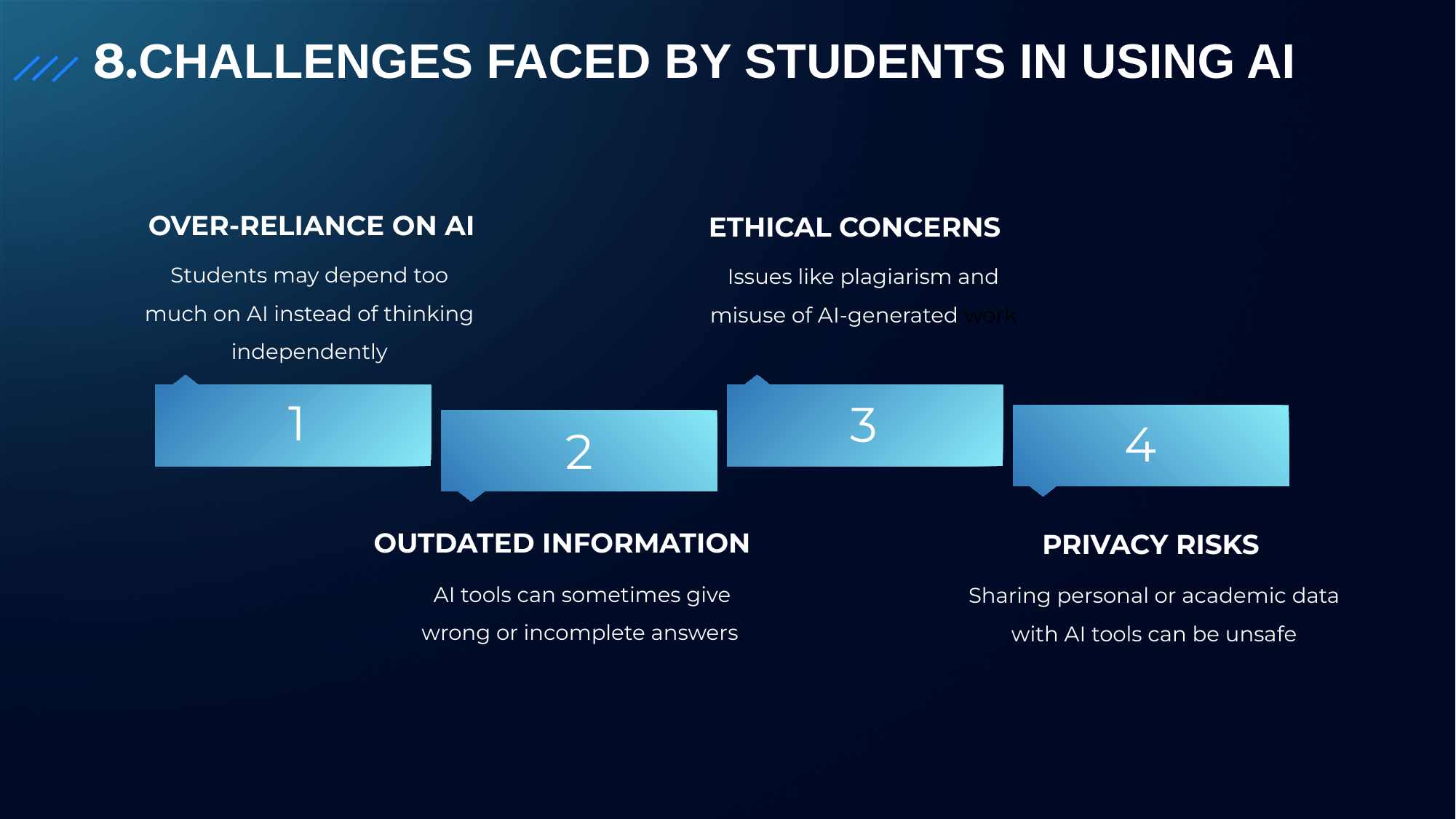

8.CHALLENGES FACED BY STUDENTS IN USING AI
OVER-RELIANCE ON AI
Students may depend too much on AI instead of thinking independently
ETHICAL CONCERNS
Issues like plagiarism and misuse of AI-generated work

1

3

4

2
 OUTDATED INFORMATION
AI tools can sometimes give wrong or incomplete answers.
PRIVACY RISKS
Sharing personal or academic data with AI tools can be unsafe